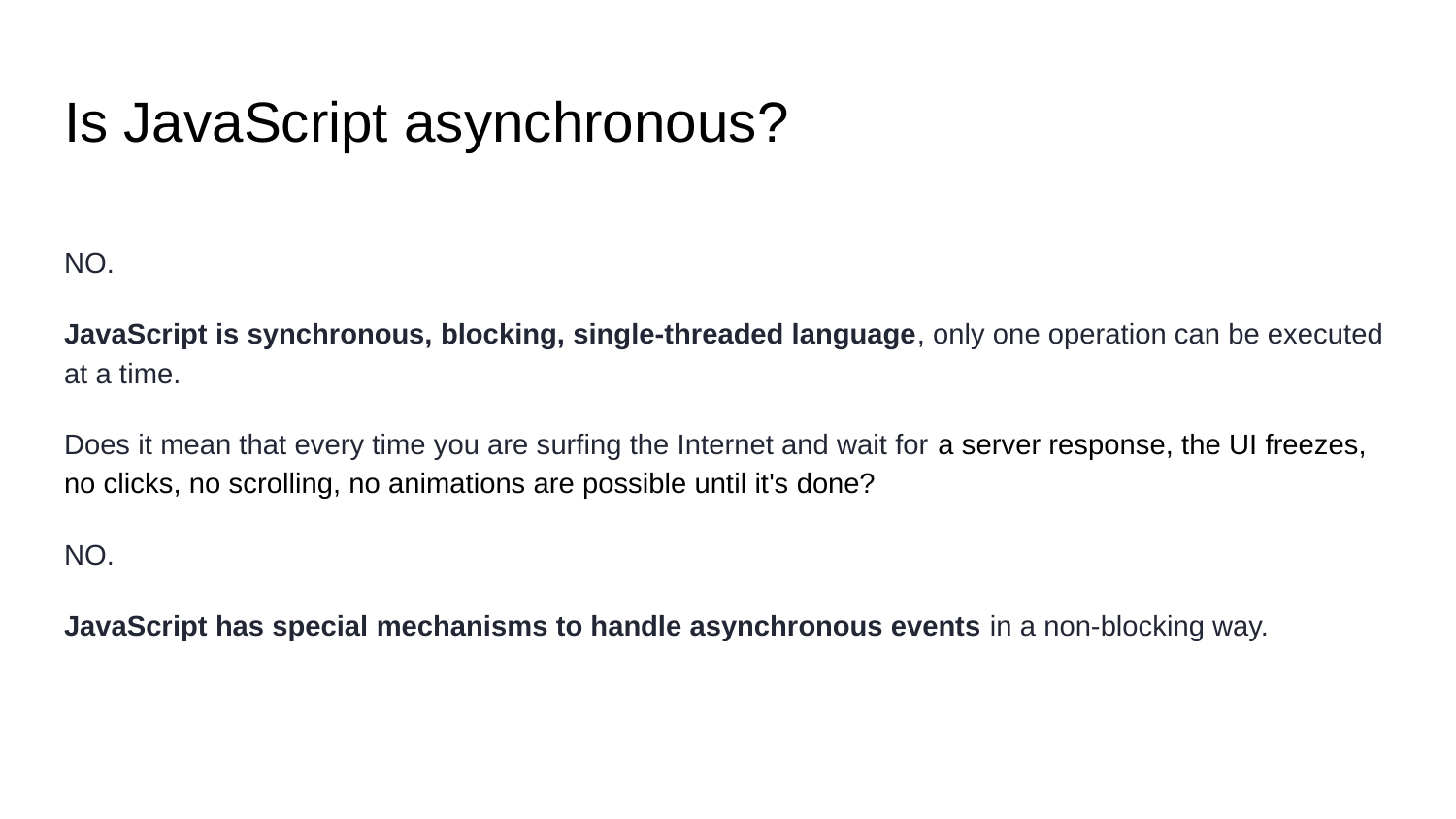

# Is JavaScript asynchronous?
NO.
JavaScript is synchronous, blocking, single-threaded language, only one operation can be executed at a time.
Does it mean that every time you are surfing the Internet and wait for a server response, the UI freezes, no clicks, no scrolling, no animations are possible until it's done?
NO.
JavaScript has special mechanisms to handle asynchronous events in a non-blocking way.